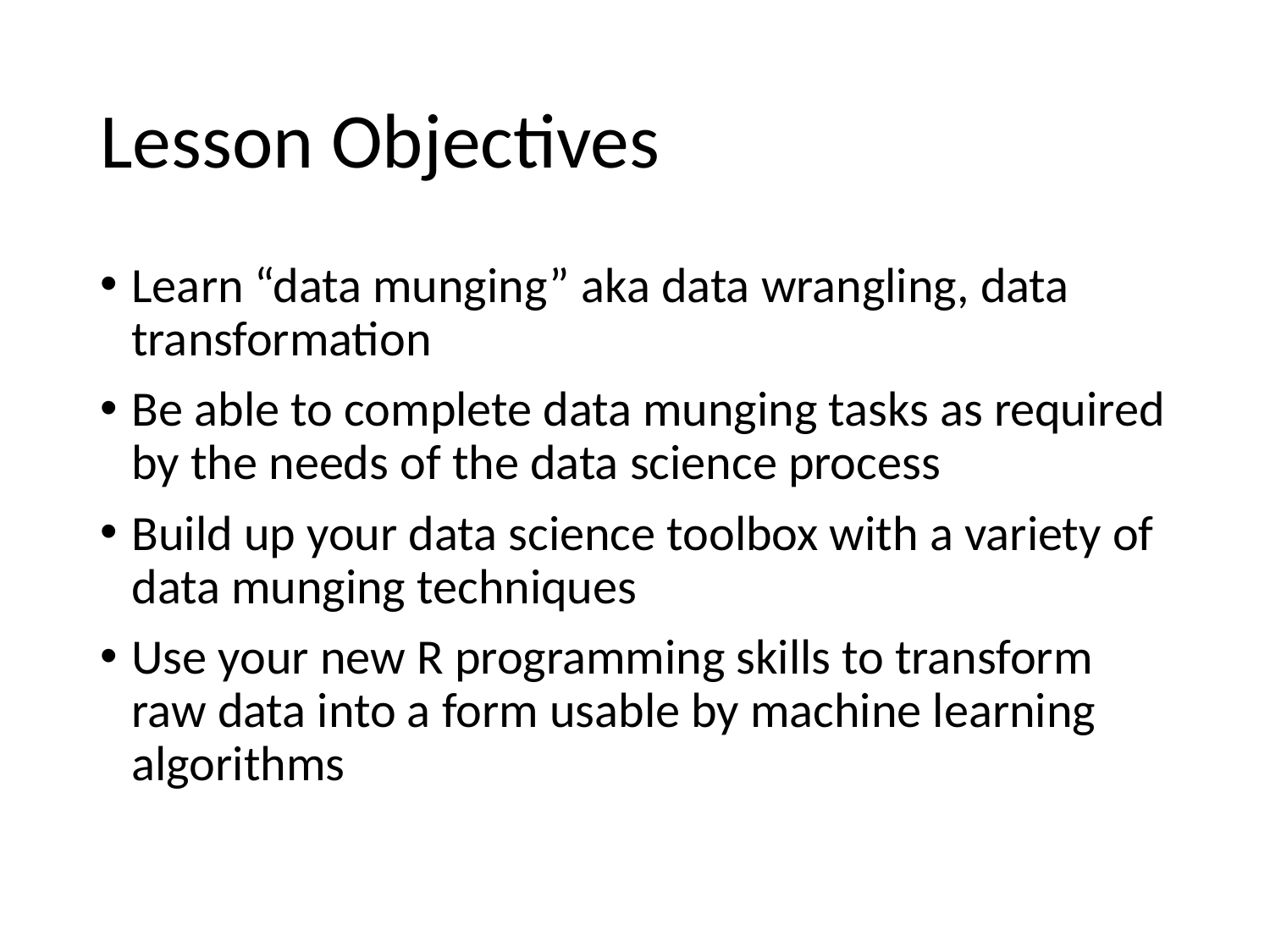

# Lesson Objectives
Learn “data munging” aka data wrangling, data transformation
Be able to complete data munging tasks as required by the needs of the data science process
Build up your data science toolbox with a variety of data munging techniques
Use your new R programming skills to transform raw data into a form usable by machine learning algorithms